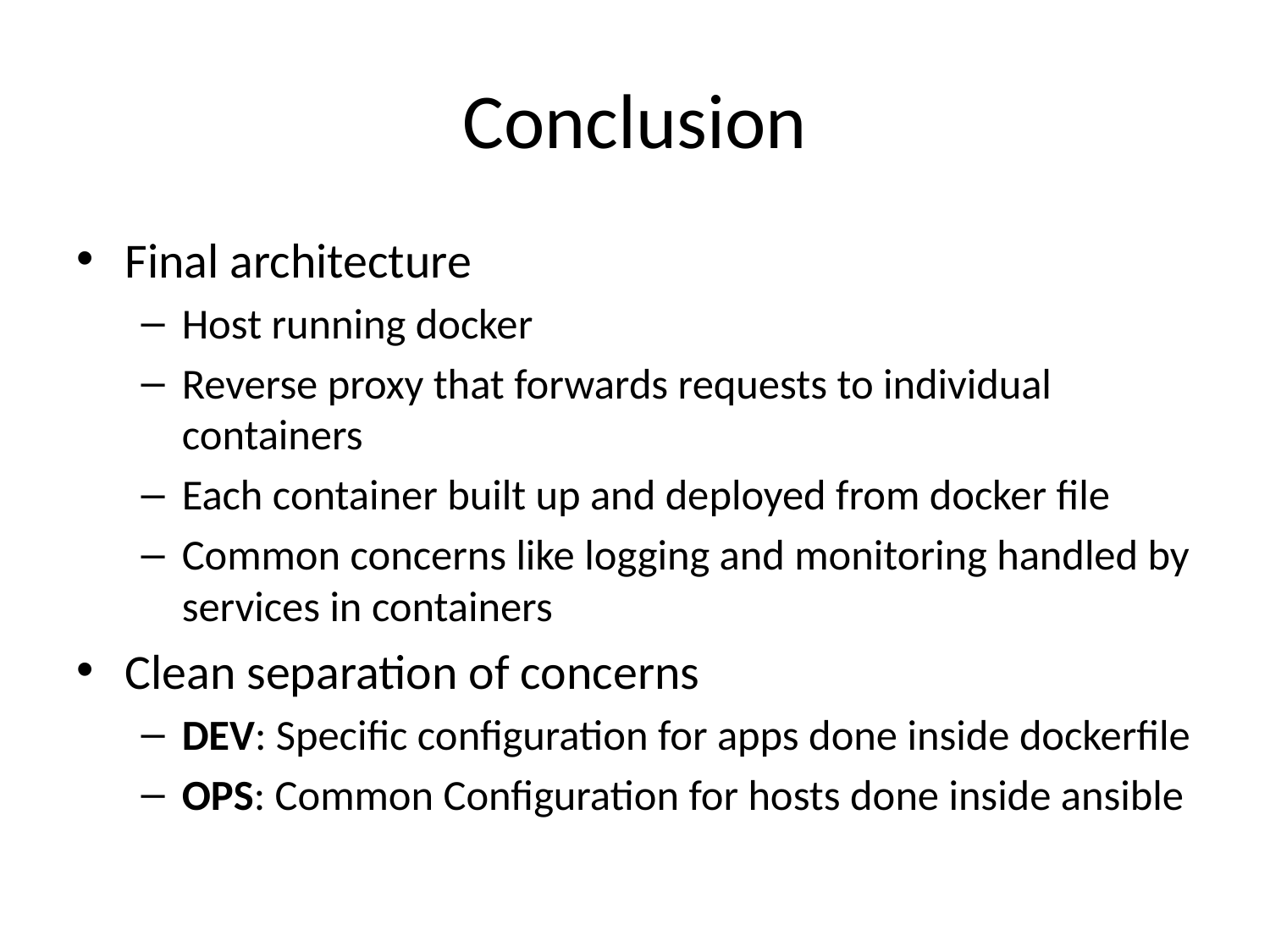

# Conclusion
Final architecture
Host running docker
Reverse proxy that forwards requests to individual containers
Each container built up and deployed from docker file
Common concerns like logging and monitoring handled by services in containers
Clean separation of concerns
DEV: Specific configuration for apps done inside dockerfile
OPS: Common Configuration for hosts done inside ansible